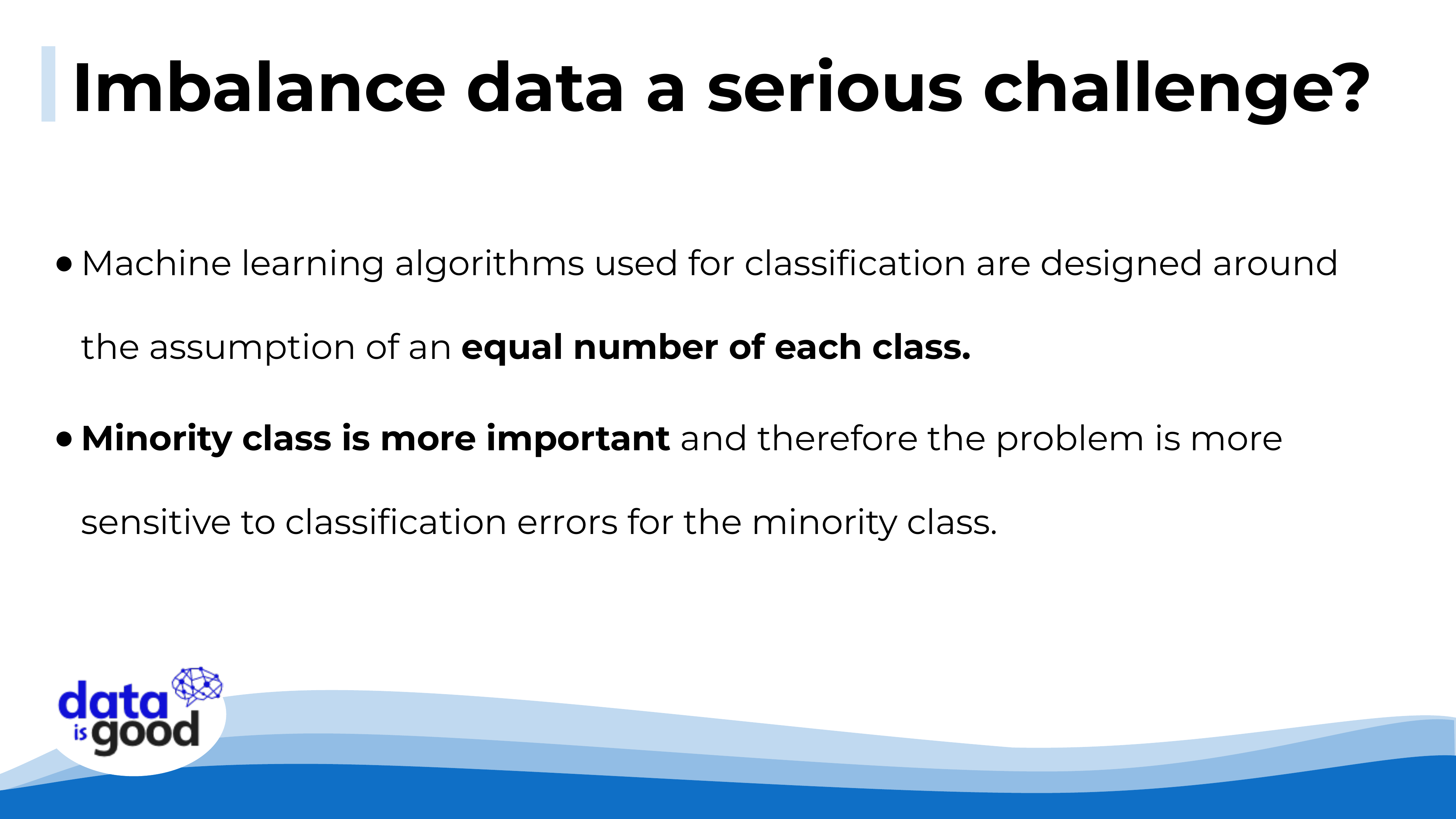

Imbalance data a serious challenge?
Machine learning algorithms used for classification are designed around the assumption of an equal number of each class.
Minority class is more important and therefore the problem is more sensitive to classification errors for the minority class.